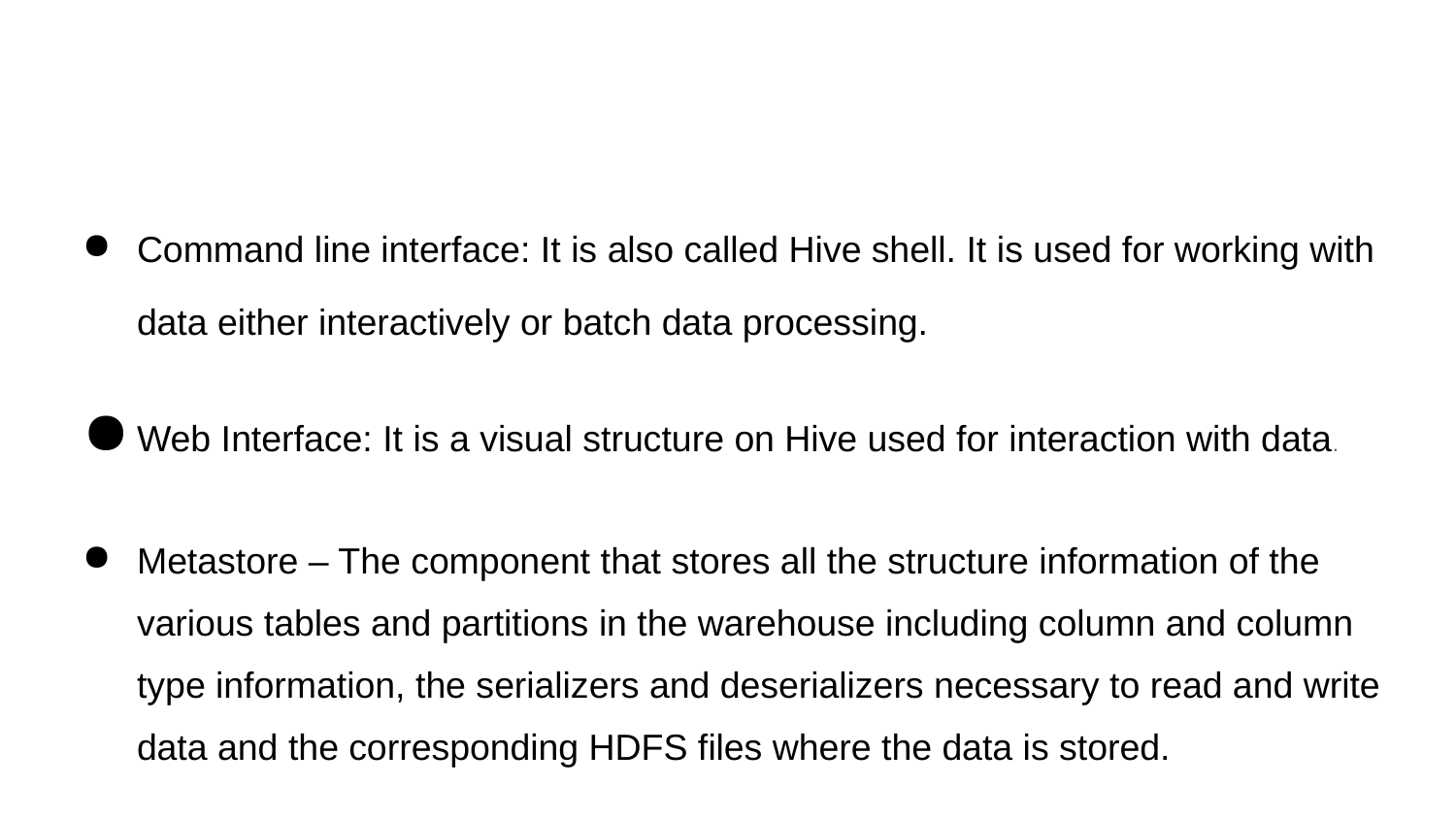

Command line interface: It is also called Hive shell. It is used for working with data either interactively or batch data processing.
Web Interface: It is a visual structure on Hive used for interaction with data.
Metastore – The component that stores all the structure information of the various tables and partitions in the warehouse including column and column type information, the serializers and deserializers necessary to read and write data and the corresponding HDFS files where the data is stored.